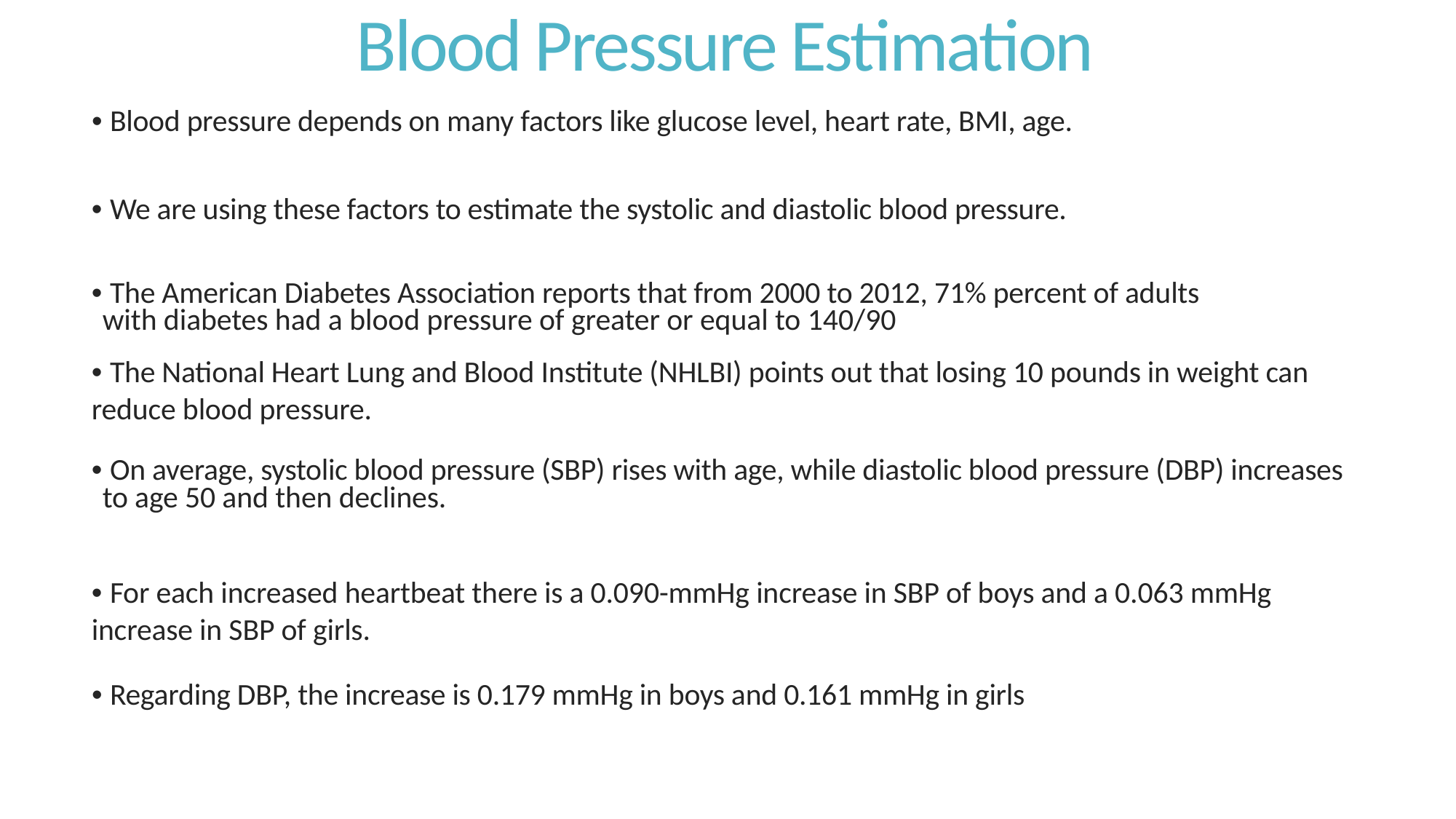

Blood Pressure Estimation
• Blood pressure depends on many factors like glucose level, heart rate, BMI, age.
• We are using these factors to estimate the systolic and diastolic blood pressure.
• The American Diabetes Association reports that from 2000 to 2012, 71% percent of adults
with diabetes had a blood pressure of greater or equal to 140/90
• The National Heart Lung and Blood Institute (NHLBI) points out that losing 10 pounds in weight can
reduce blood pressure.
• On average, systolic blood pressure (SBP) rises with age, while diastolic blood pressure (DBP) increases
to age 50 and then declines.

• For each increased heartbeat there is a 0.090-mmHg increase in SBP of boys and a 0.063 mmHg
increase in SBP of girls.
• Regarding DBP, the increase is 0.179 mmHg in boys and 0.161 mmHg in girls